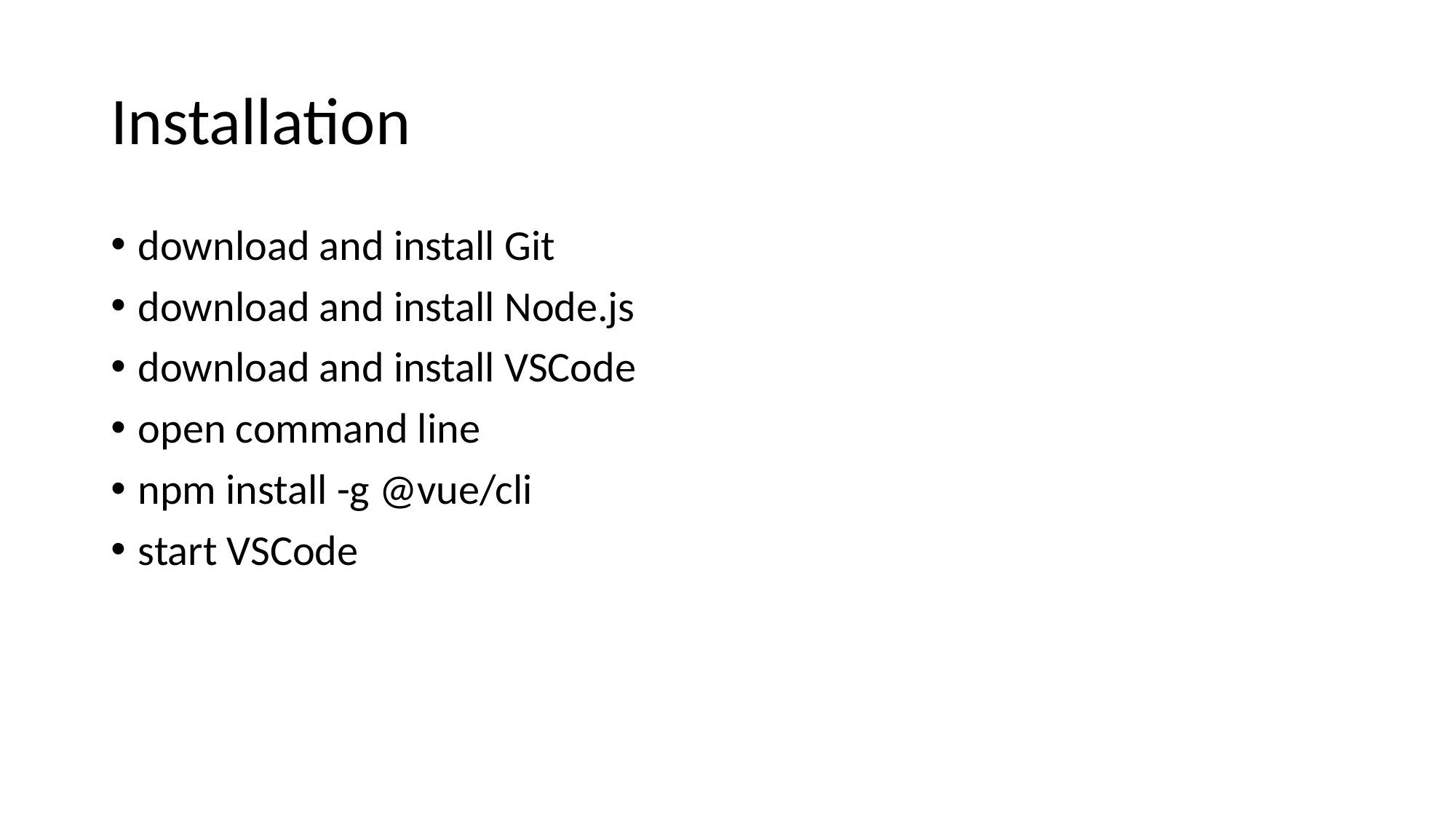

# Installation
download and install Git
download and install Node.js
download and install VSCode
open command line
npm install -g @vue/cli
start VSCode